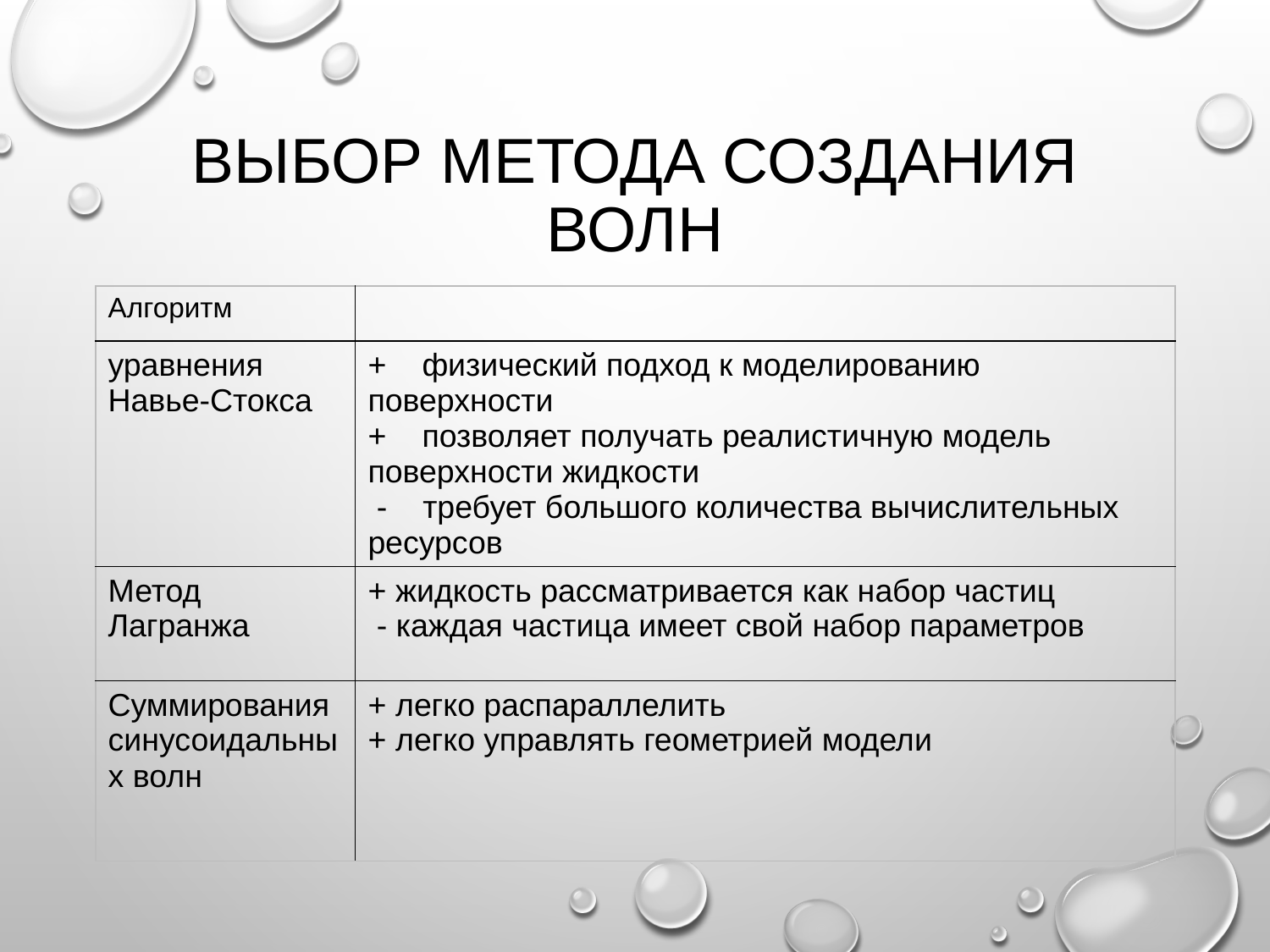

# Выбор метода Создания волн
| Алгоритм |  |
| --- | --- |
| уравнения Навье-Стокса | + физический подход к моделированию поверхности + позволяет получать реалистичную модель поверхности жидкости - требует большого количества вычислительных ресурсов |
| Метод Лагранжа | + жидкость рассматривается как набор частиц - каждая частица имеет свой набор параметров |
| Суммирования синусоидальных волн | + легко распараллелить + легко управлять геометрией модели |